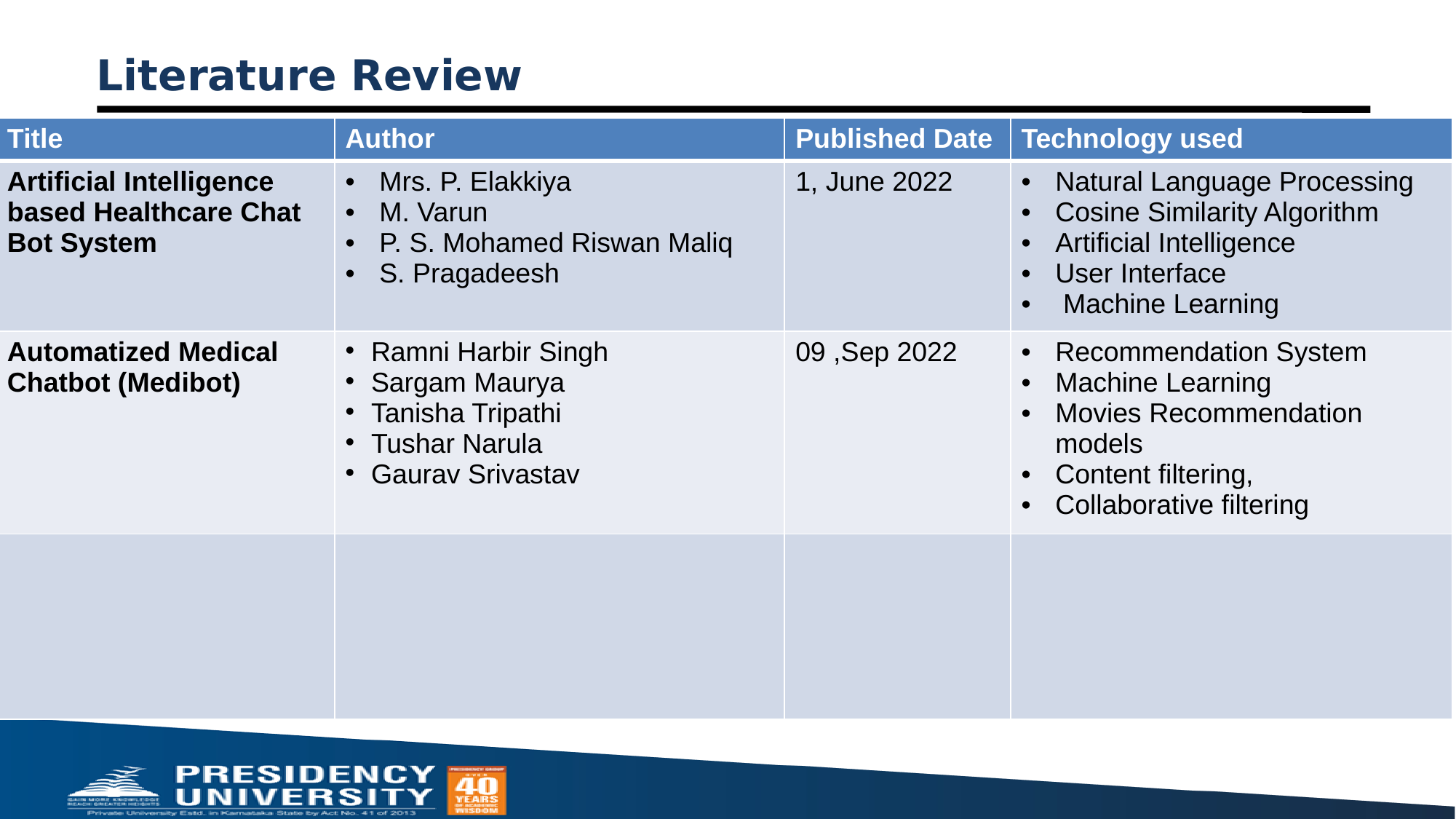

Literature Review
| Title | Author | Published Date | Technology used |
| --- | --- | --- | --- |
| Artificial Intelligence based Healthcare Chat Bot System | Mrs. P. Elakkiya M. Varun P. S. Mohamed Riswan Maliq S. Pragadeesh | 1, June 2022 | Natural Language Processing Cosine Similarity Algorithm Artificial Intelligence User Interface  Machine Learning |
| Automatized Medical Chatbot (Medibot) | Ramni Harbir Singh Sargam Maurya Tanisha Tripathi Tushar Narula  Gaurav Srivastav | 09 ,Sep 2022 | Recommendation System Machine Learning Movies Recommendation models Content filtering, Collaborative filtering |
|  |  |  |  |